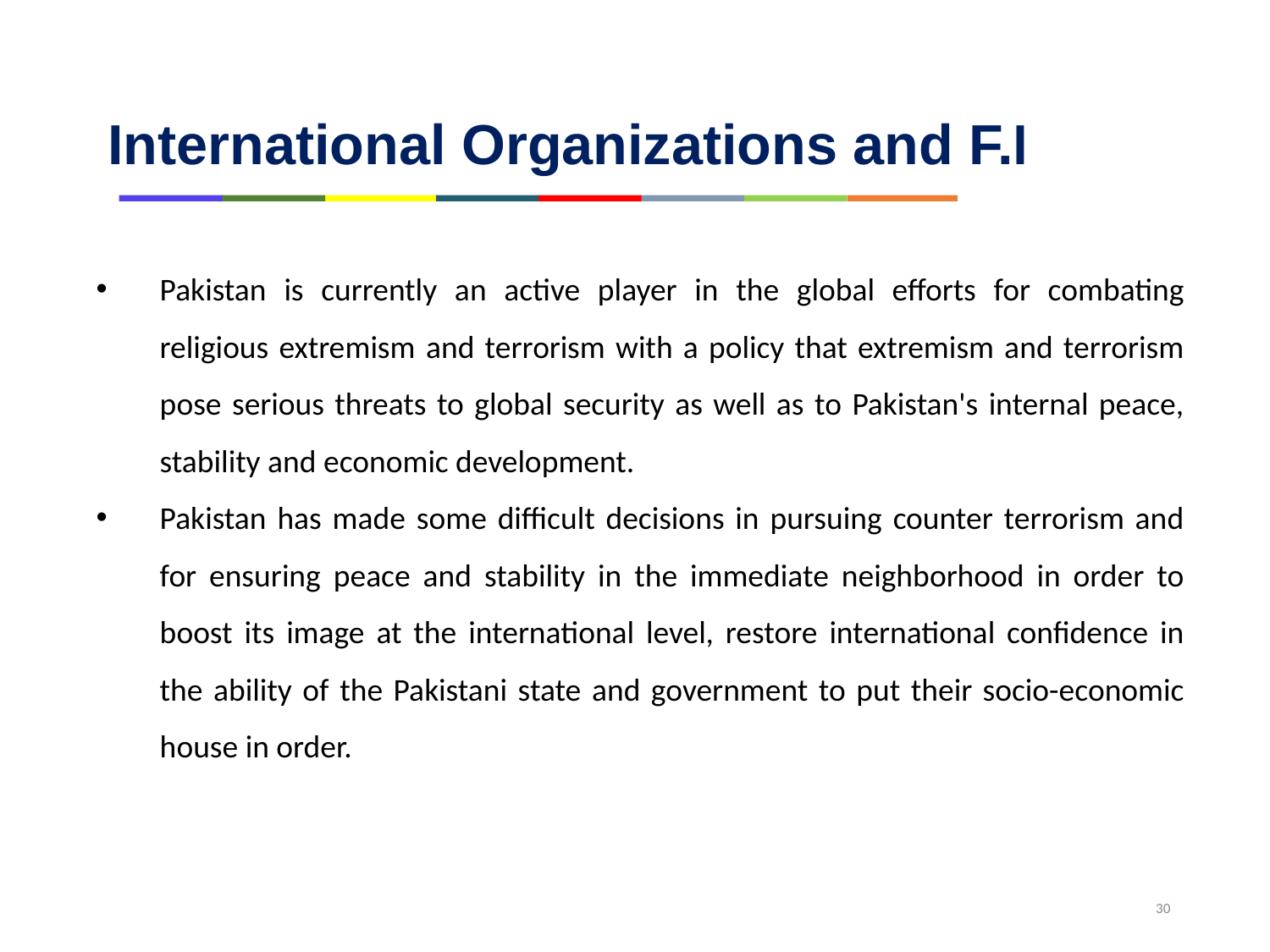

International Organizations and F.P

Pakistan is currently an active player in the global efforts for combating religious extremism and terrorism with a policy that extremism and terrorism pose serious threats to global security as well as to Pakistan's internal peace, stability and economic development.
Pakistan has made some difficult decisions in pursuing counter terrorism and for ensuring peace and stability in the immediate neighborhood in order to boost its image at the international level, restore international confidence in the ability of the Pakistani state and government to put their socio-economic house in order.

30